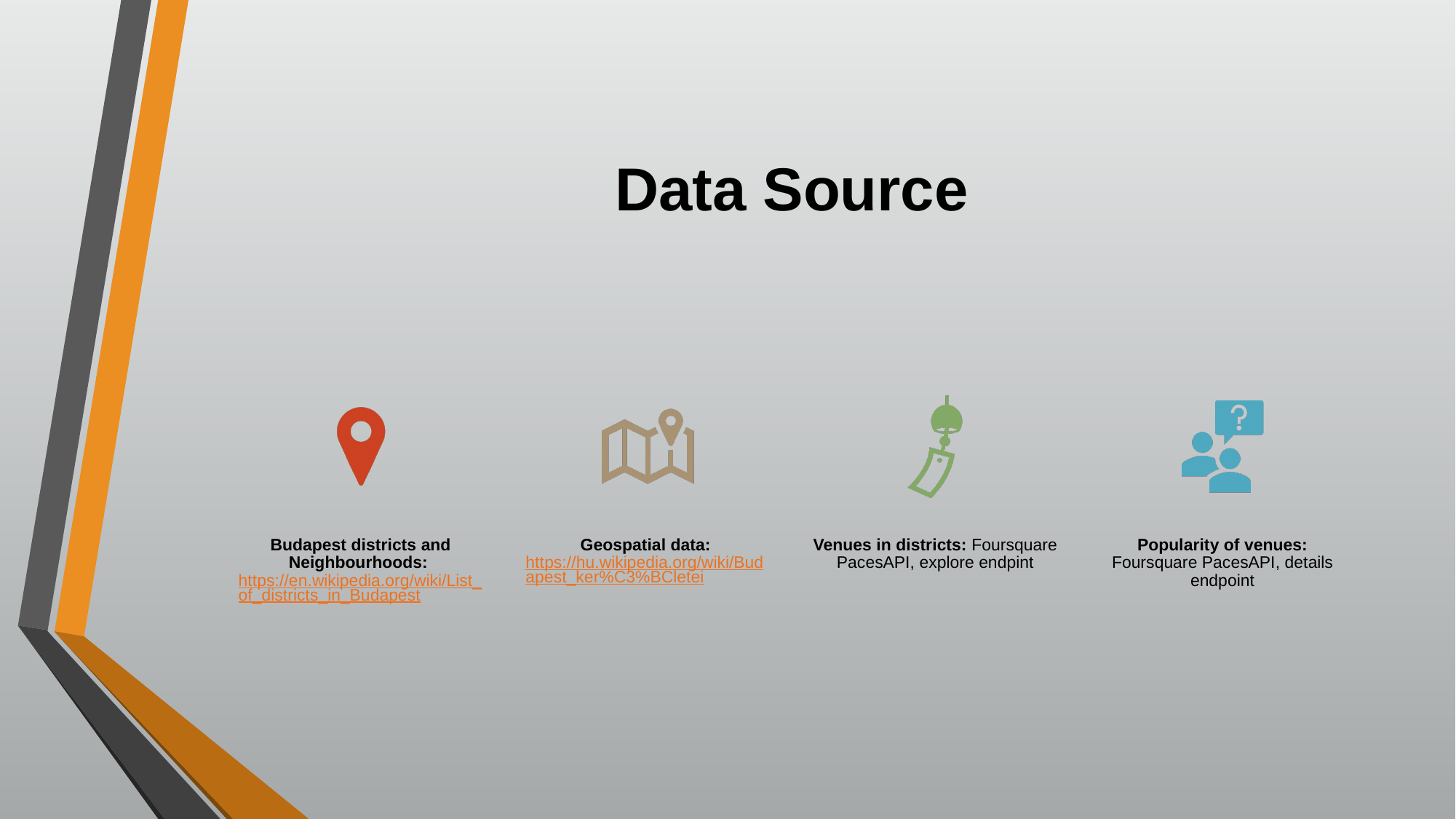

# Data Source
Budapest districts and Neighbourhoods: https://en.wikipedia.org/wiki/List_of_districts_in_Budapest
Geospatial data: https://hu.wikipedia.org/wiki/Budapest_ker%C3%BCletei
Venues in districts: Foursquare PacesAPI, explore endpint
Popularity of venues: Foursquare PacesAPI, details endpoint